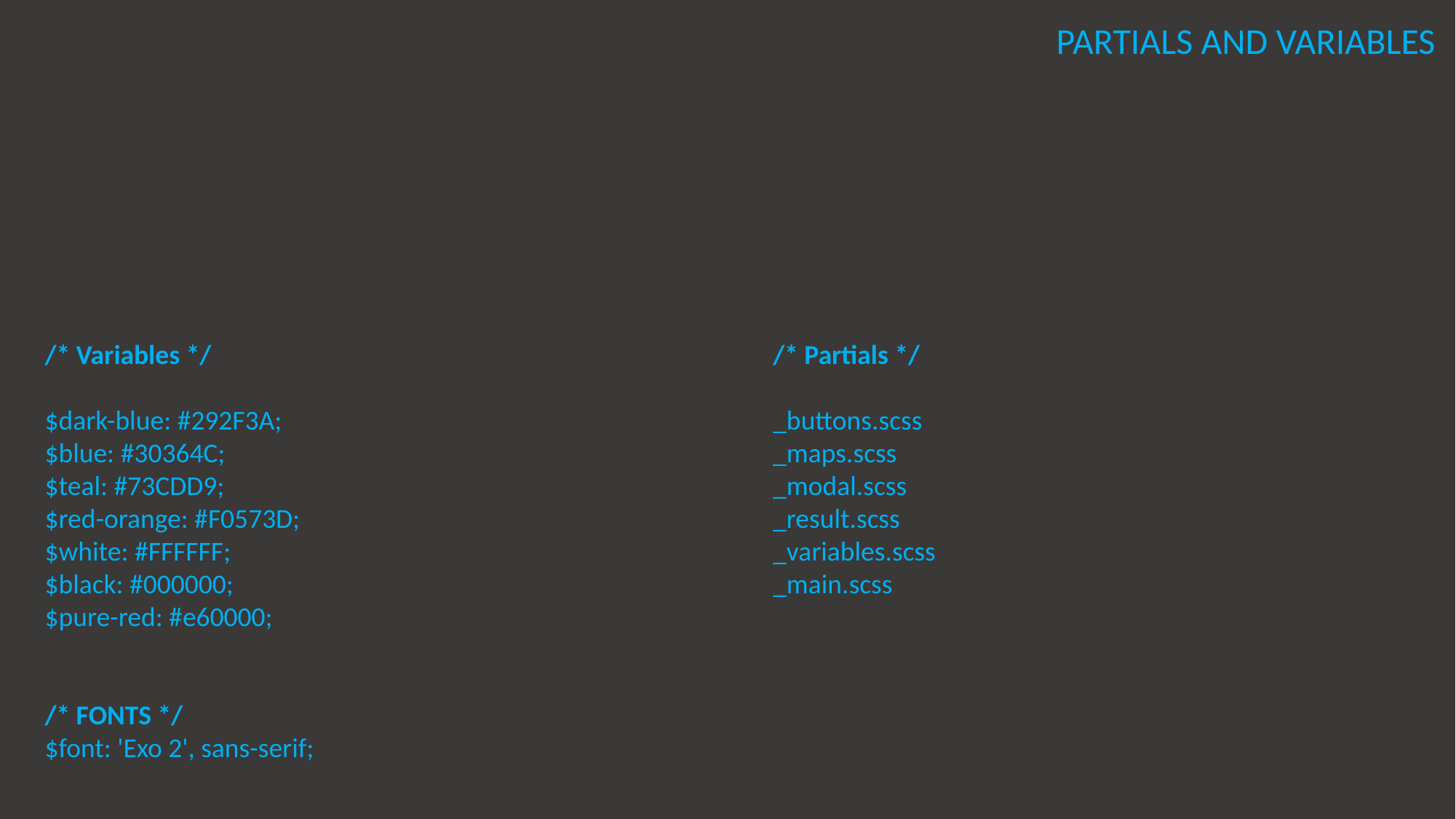

PARTIALS AND VARIABLES

/* Variables */

$dark-blue: #292F3A;
$blue: #30364C;
$teal: #73CDD9;
$red-orange: #F0573D;
$white: #FFFFFF;
$black: #000000;
$pure-red: #e60000;

/* FONTS */
$font: 'Exo 2', sans-serif;

/* Partials */

_buttons.scss
_maps.scss
_modal.scss
_result.scss
_variables.scss
_main.scss